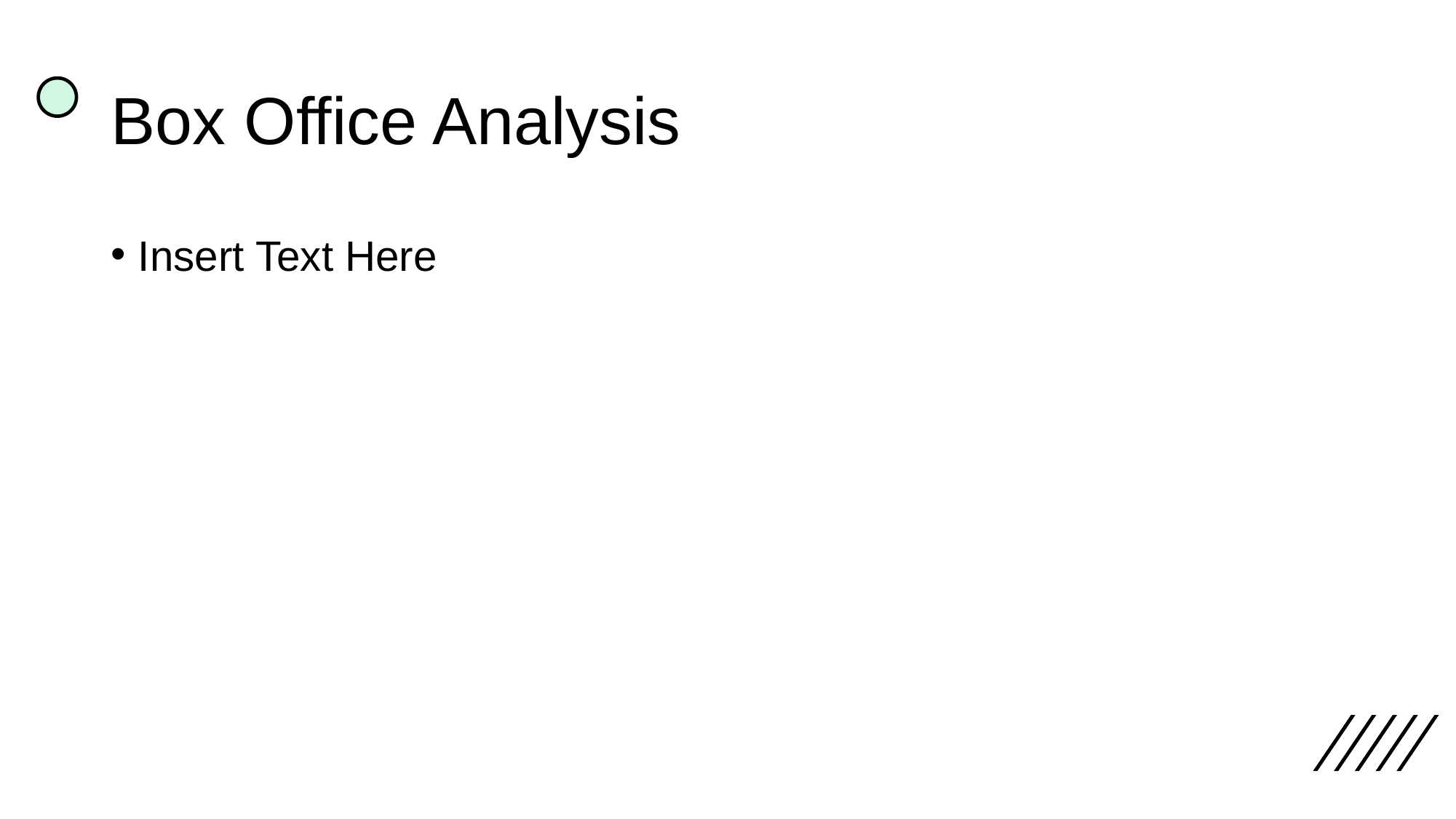

# Box Office Analysis
Insert Text Here